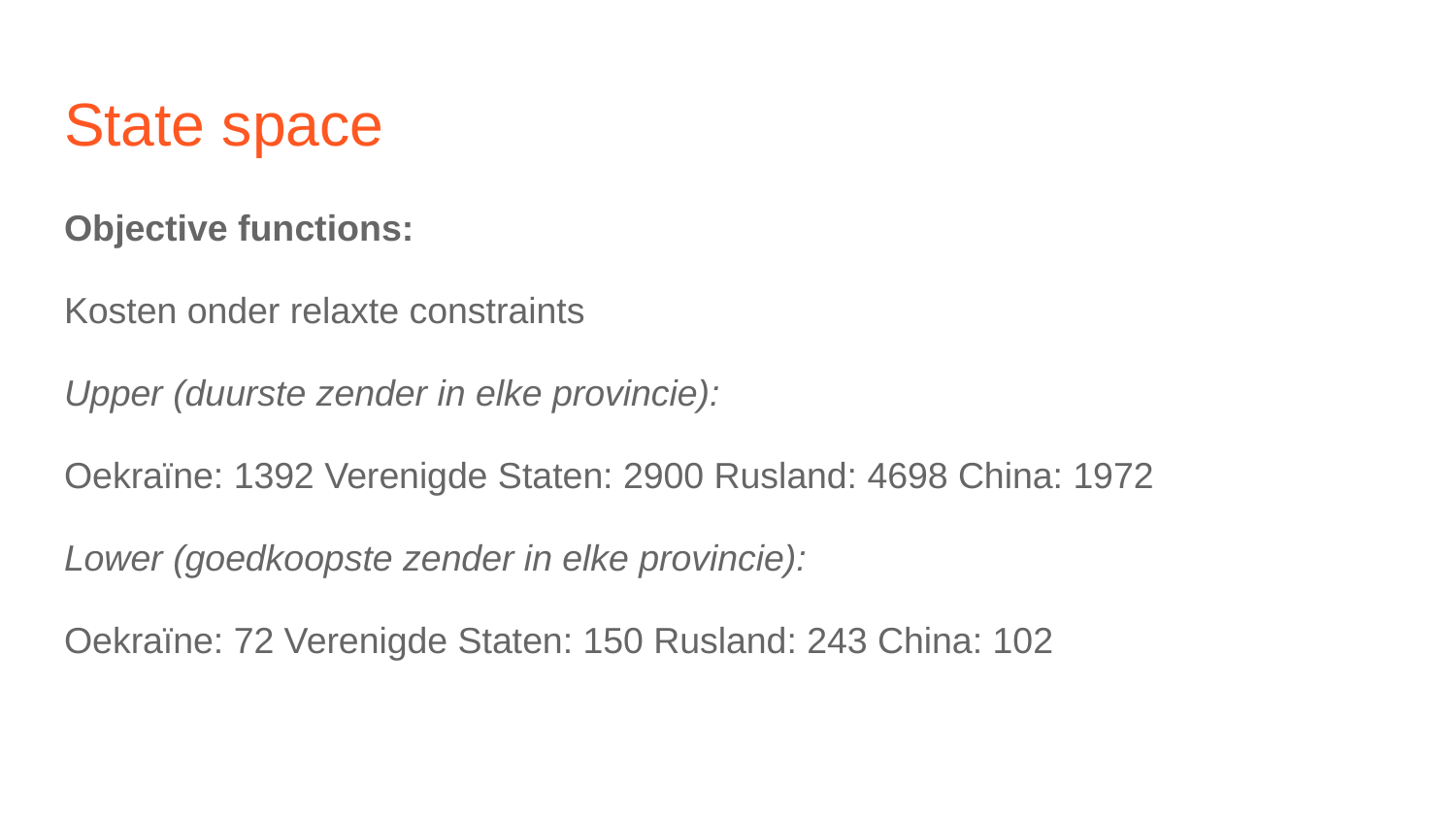

# State space

Objective functions:
Kosten onder relaxte constraints
Upper (duurste zender in elke provincie):
Oekraïne: 1392 Verenigde Staten: 2900 Rusland: 4698 China: 1972
Lower (goedkoopste zender in elke provincie):
Oekraïne: 72 Verenigde Staten: 150 Rusland: 243 China: 102